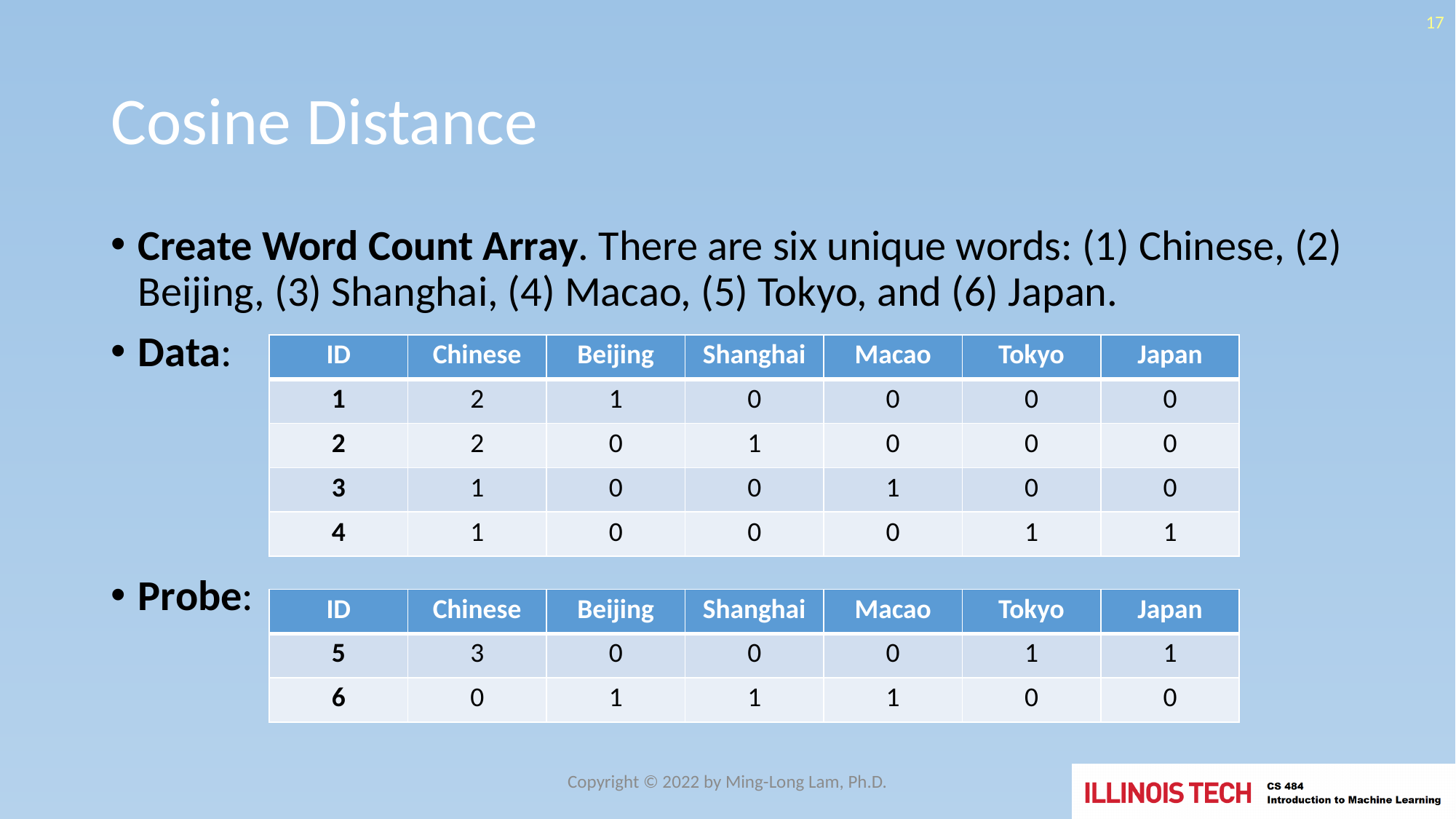

17
# Cosine Distance
Create Word Count Array. There are six unique words: (1) Chinese, (2) Beijing, (3) Shanghai, (4) Macao, (5) Tokyo, and (6) Japan.
Data:

Probe:

| ID | Chinese | Beijing | Shanghai | Macao | Tokyo | Japan |
| --- | --- | --- | --- | --- | --- | --- |
| 1 | 2 | 1 | 0 | 0 | 0 | 0 |
| 2 | 2 | 0 | 1 | 0 | 0 | 0 |
| 3 | 1 | 0 | 0 | 1 | 0 | 0 |
| 4 | 1 | 0 | 0 | 0 | 1 | 1 |
| ID | Chinese | Beijing | Shanghai | Macao | Tokyo | Japan |
| --- | --- | --- | --- | --- | --- | --- |
| 5 | 3 | 0 | 0 | 0 | 1 | 1 |
| 6 | 0 | 1 | 1 | 1 | 0 | 0 |
Copyright © 2022 by Ming-Long Lam, Ph.D.